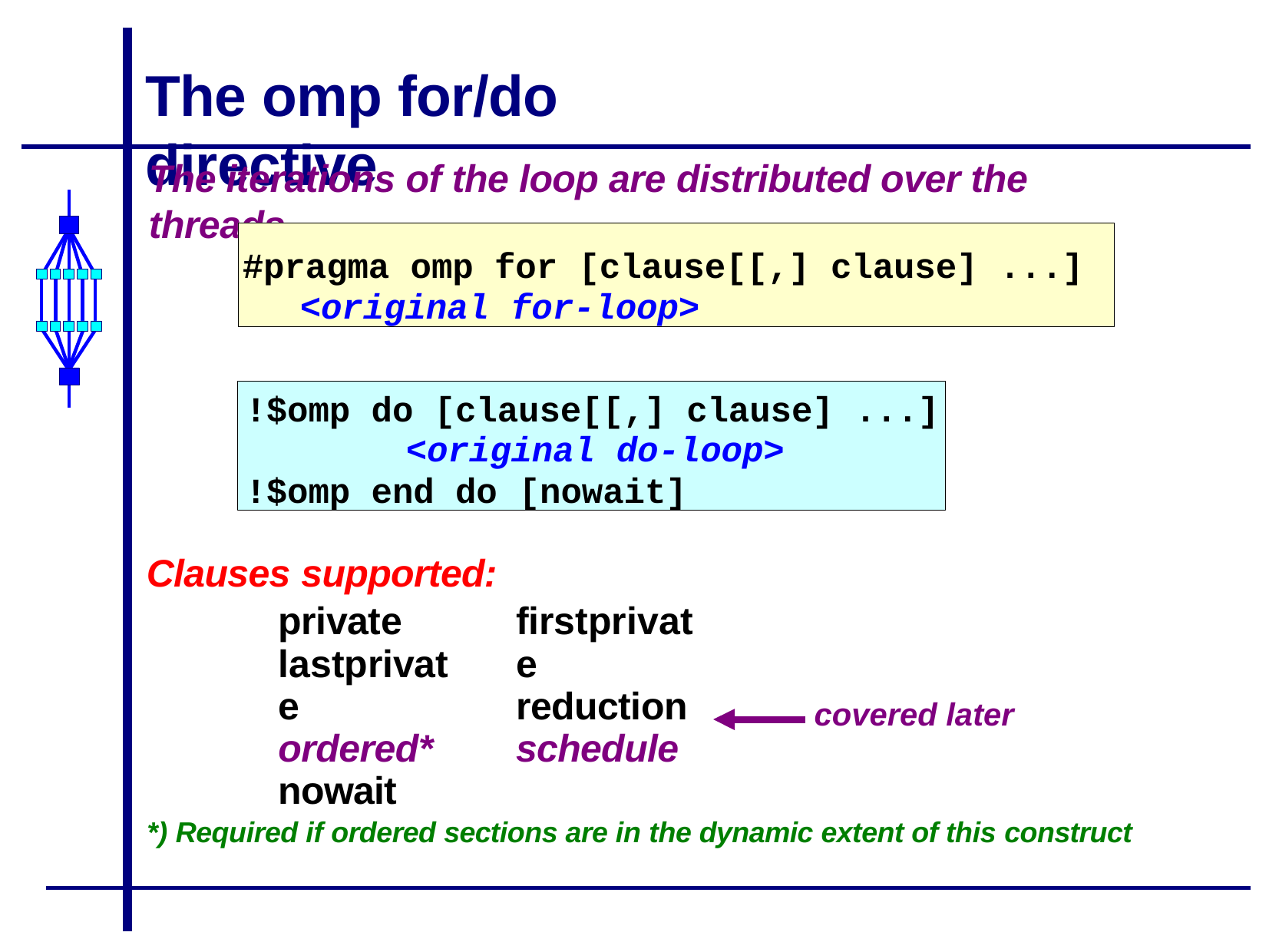

# The omp for/do directive
The iterations of the loop are distributed over the threads

#pragma omp for [clause[[,] clause] ...]
<original for-loop>

!$omp do [clause[[,] clause] ...]
<original do-loop>
!$omp end do [nowait]

Clauses supported:
private  lastprivate  ordered*  nowait
firstprivate  reduction  schedule
covered later

*) Required if ordered sections are in the dynamic extent of this construct